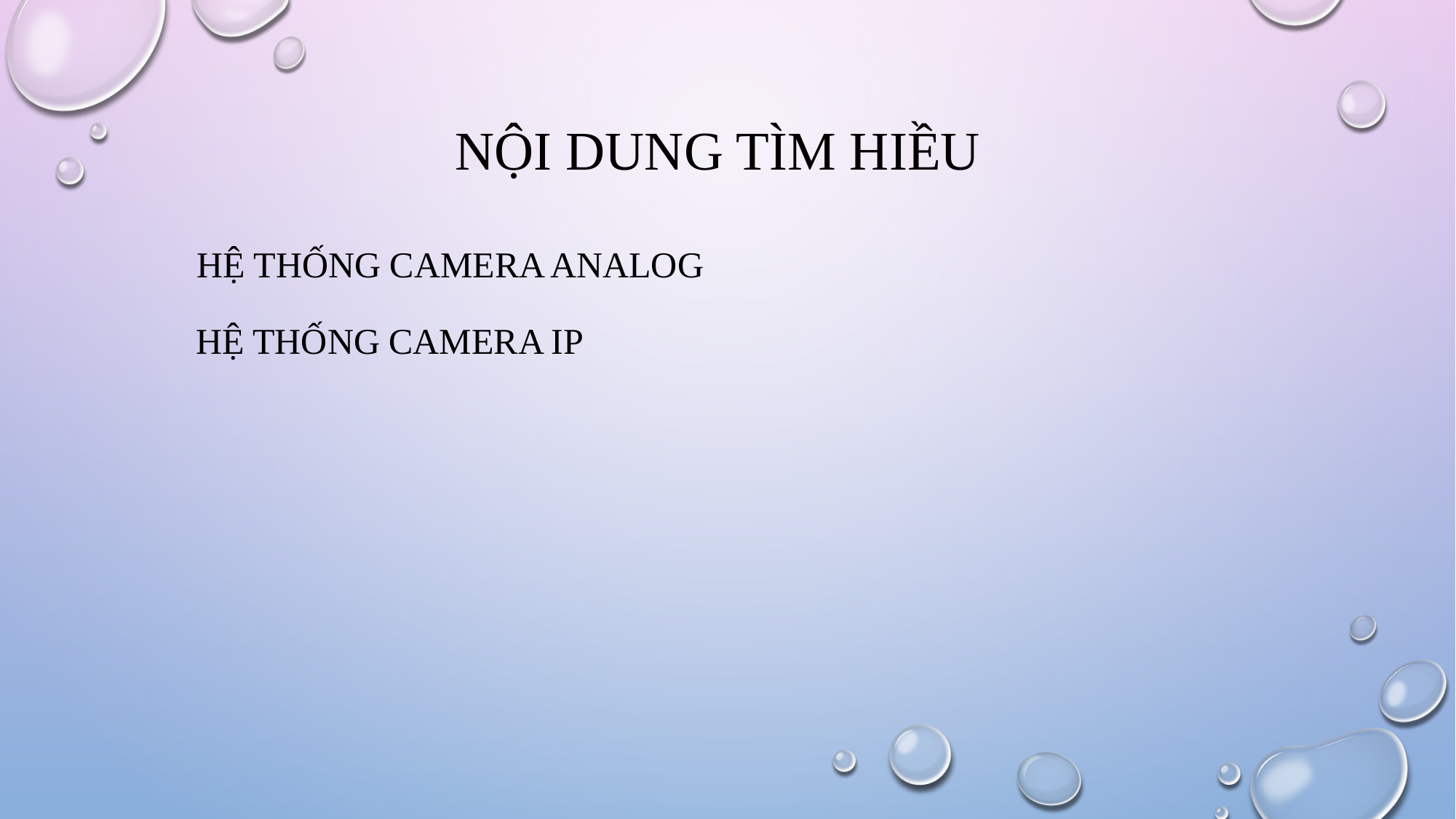

NỘI DUNG TÌM HIỀU
HỆ THỐNG CAMERA ANALOG
HỆ THỐNG CAMERA IP